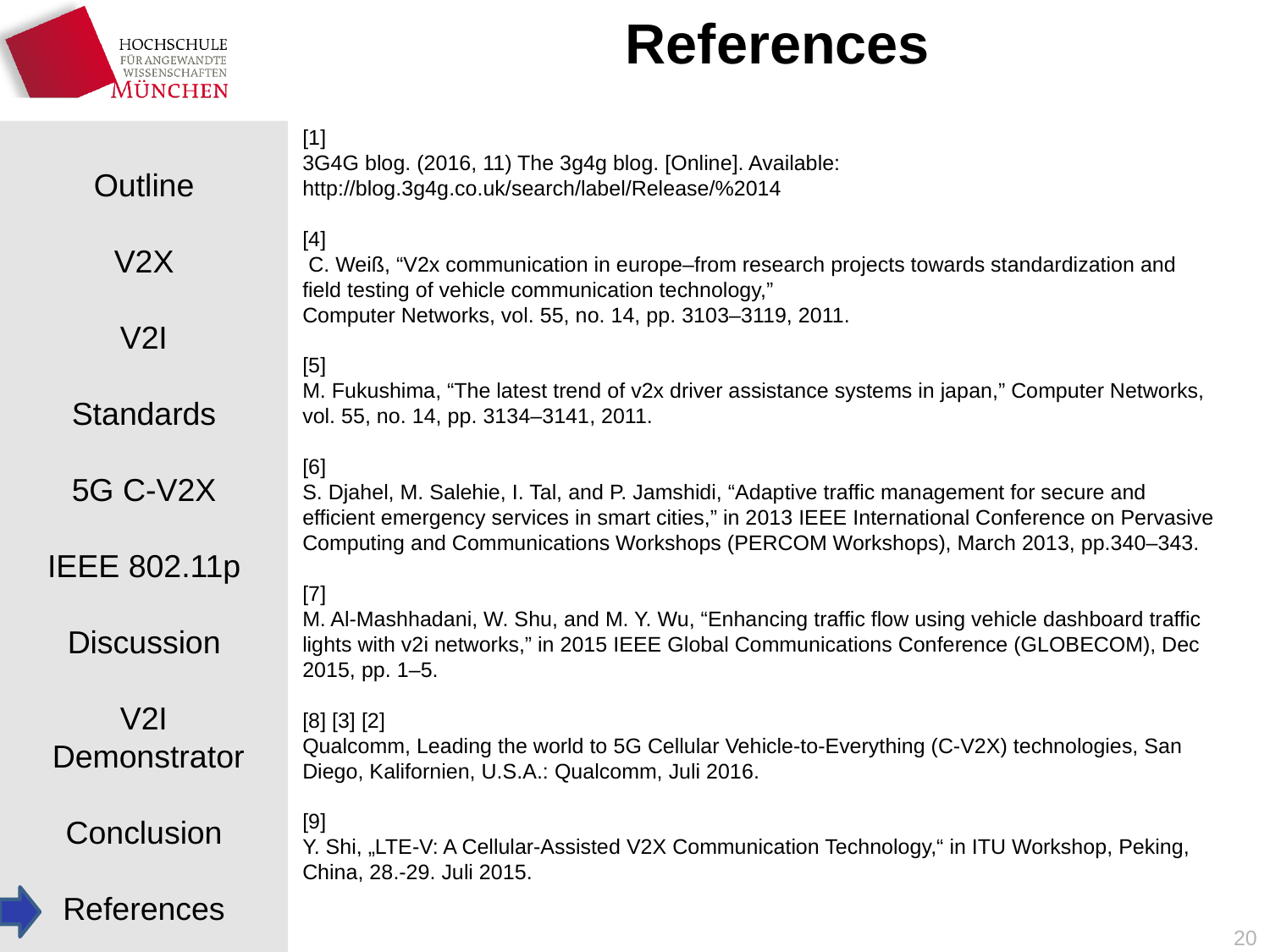

# References
[1]
3G4G blog. (2016, 11) The 3g4g blog. [Online]. Available:
http://blog.3g4g.co.uk/search/label/Release/%2014

[4]
 C. Weiß, “V2x communication in europe–from research projects towards standardization and field testing of vehicle communication technology,”
Computer Networks, vol. 55, no. 14, pp. 3103–3119, 2011.

[5]
M. Fukushima, “The latest trend of v2x driver assistance systems in japan,” Computer Networks, vol. 55, no. 14, pp. 3134–3141, 2011.

[6]
S. Djahel, M. Salehie, I. Tal, and P. Jamshidi, “Adaptive traffic management for secure and efficient emergency services in smart cities,” in 2013 IEEE International Conference on Pervasive Computing and Communications Workshops (PERCOM Workshops), March 2013, pp.340–343.

[7]
M. Al-Mashhadani, W. Shu, and M. Y. Wu, “Enhancing traffic flow using vehicle dashboard traffic lights with v2i networks,” in 2015 IEEE Global Communications Conference (GLOBECOM), Dec 2015, pp. 1–5.

[8] [3] [2]
Qualcomm, Leading the world to 5G Cellular Vehicle-to-Everything (C-V2X) technologies, San Diego, Kalifornien, U.S.A.: Qualcomm, Juli 2016.

[9]
Y. Shi, „LTE-V: A Cellular-Assisted V2X Communication Technology,“ in ITU Workshop, Peking, China, 28.-29. Juli 2015.

20